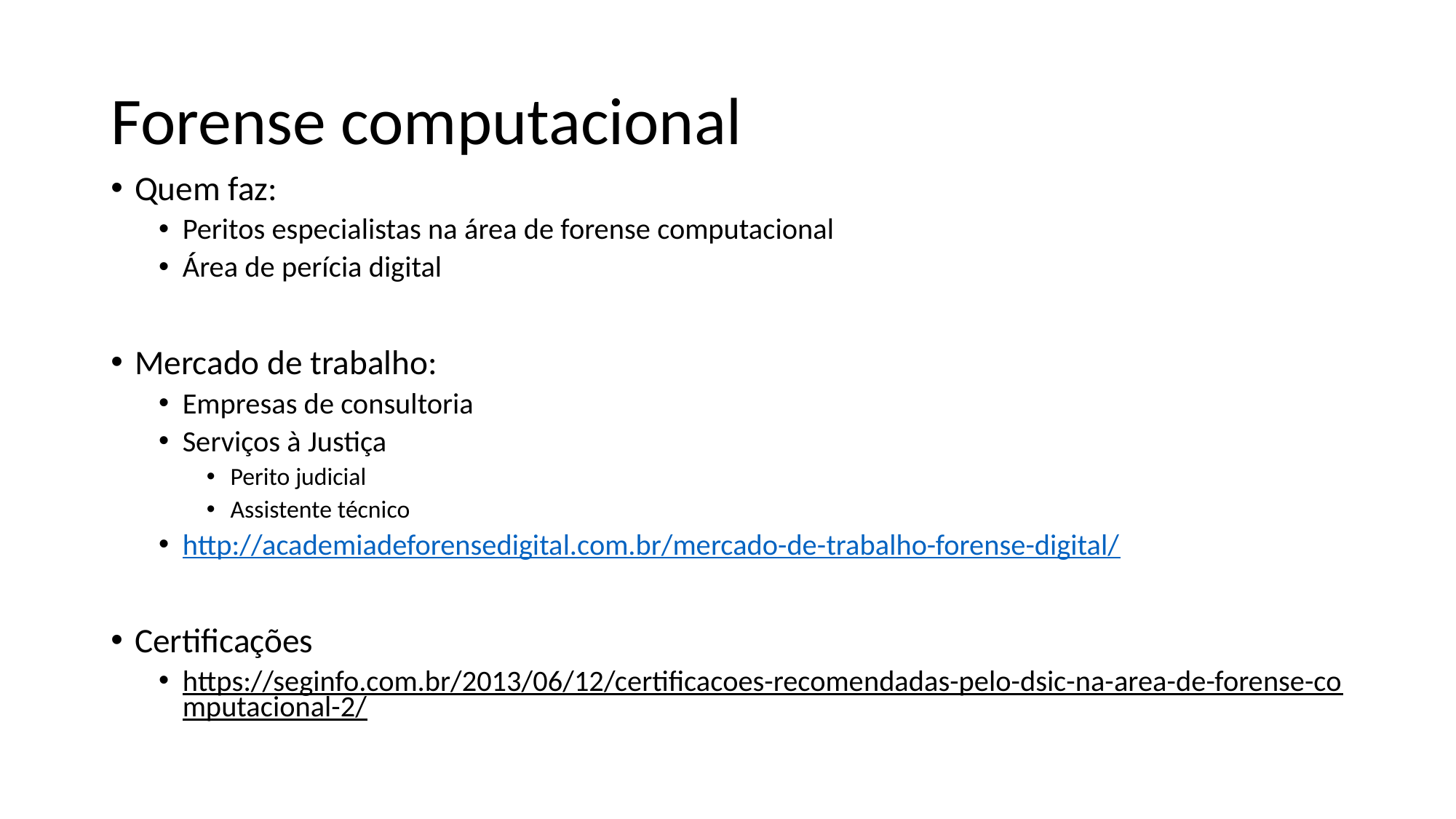

# Forense computacional
Quem faz:
Peritos especialistas na área de forense computacional
Área de perícia digital

Mercado de trabalho:
Empresas de consultoria
Serviços à Justiça
Perito judicial
Assistente técnico
http://academiadeforensedigital.com.br/mercado-de-trabalho-forense-digital/

Certificações
https://seginfo.com.br/2013/06/12/certificacoes-recomendadas-pelo-dsic-na-area-de-forense-computacional-2/